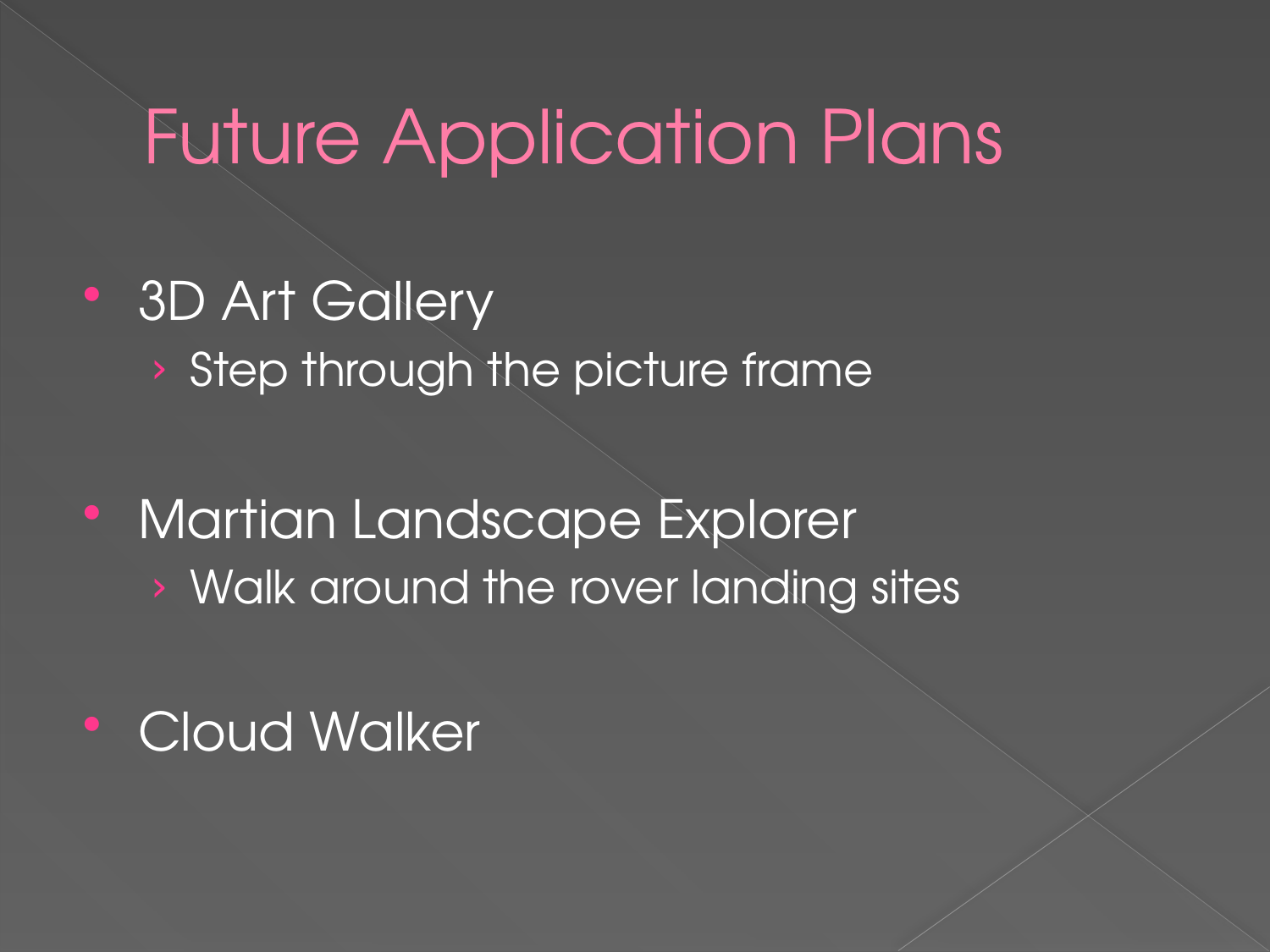

# Future Application Plans
3D Art Gallery
Step through the picture frame

Martian Landscape Explorer
Walk around the rover landing sites

Cloud Walker